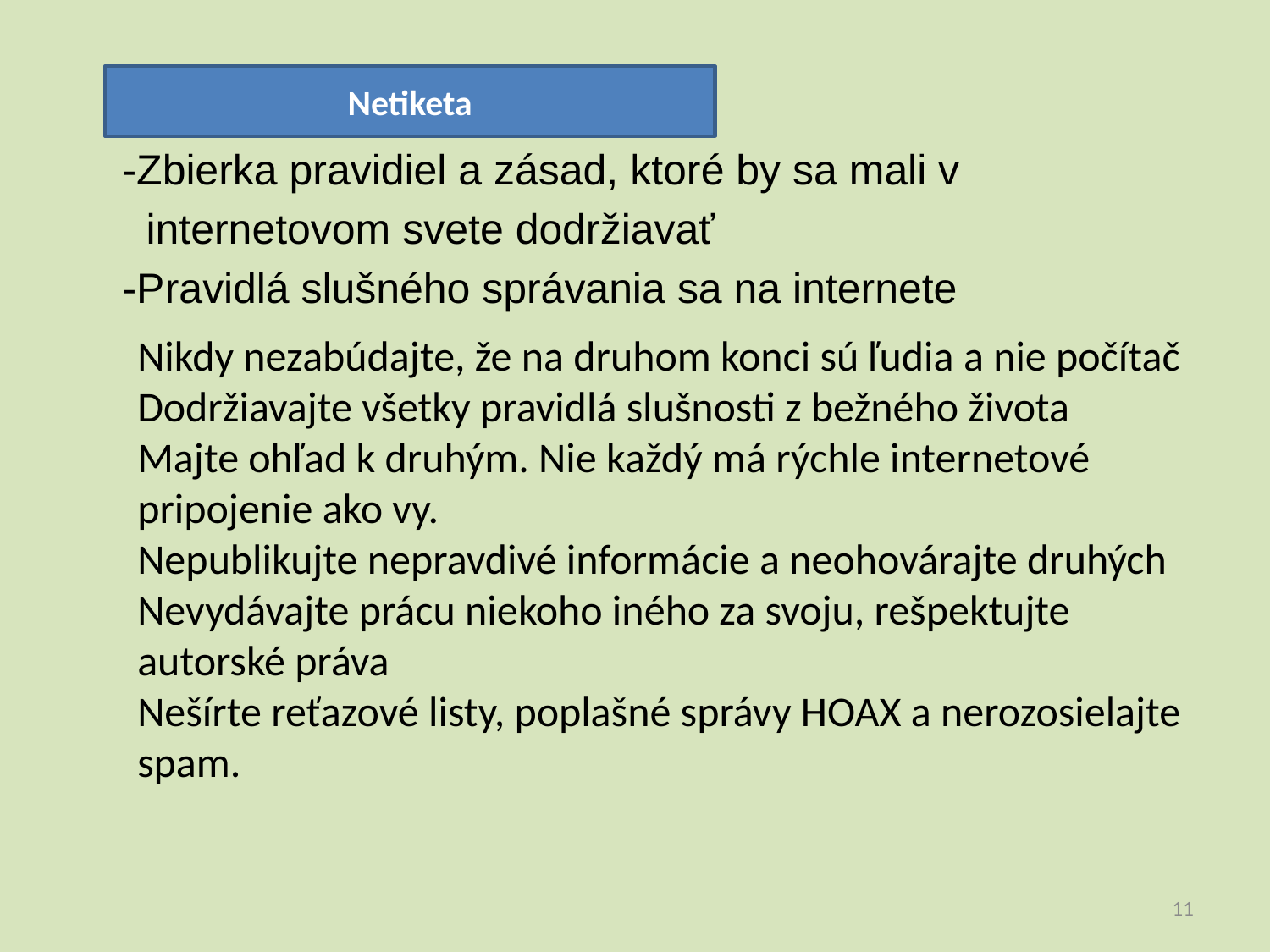

Netiketa
-Zbierka pravidiel a zásad, ktoré by sa mali v
  internetovom svete dodržiavať
-Pravidlá slušného správania sa na internete
Nikdy nezabúdajte, že na druhom konci sú ľudia a nie počítač
Dodržiavajte všetky pravidlá slušnosti z bežného života
Majte ohľad k druhým. Nie každý má rýchle internetové pripojenie ako vy.
Nepublikujte nepravdivé informácie a neohovárajte druhých
Nevydávajte prácu niekoho iného za svoju, rešpektujte autorské práva
Nešírte reťazové listy, poplašné správy HOAX a nerozosielajte spam.
11